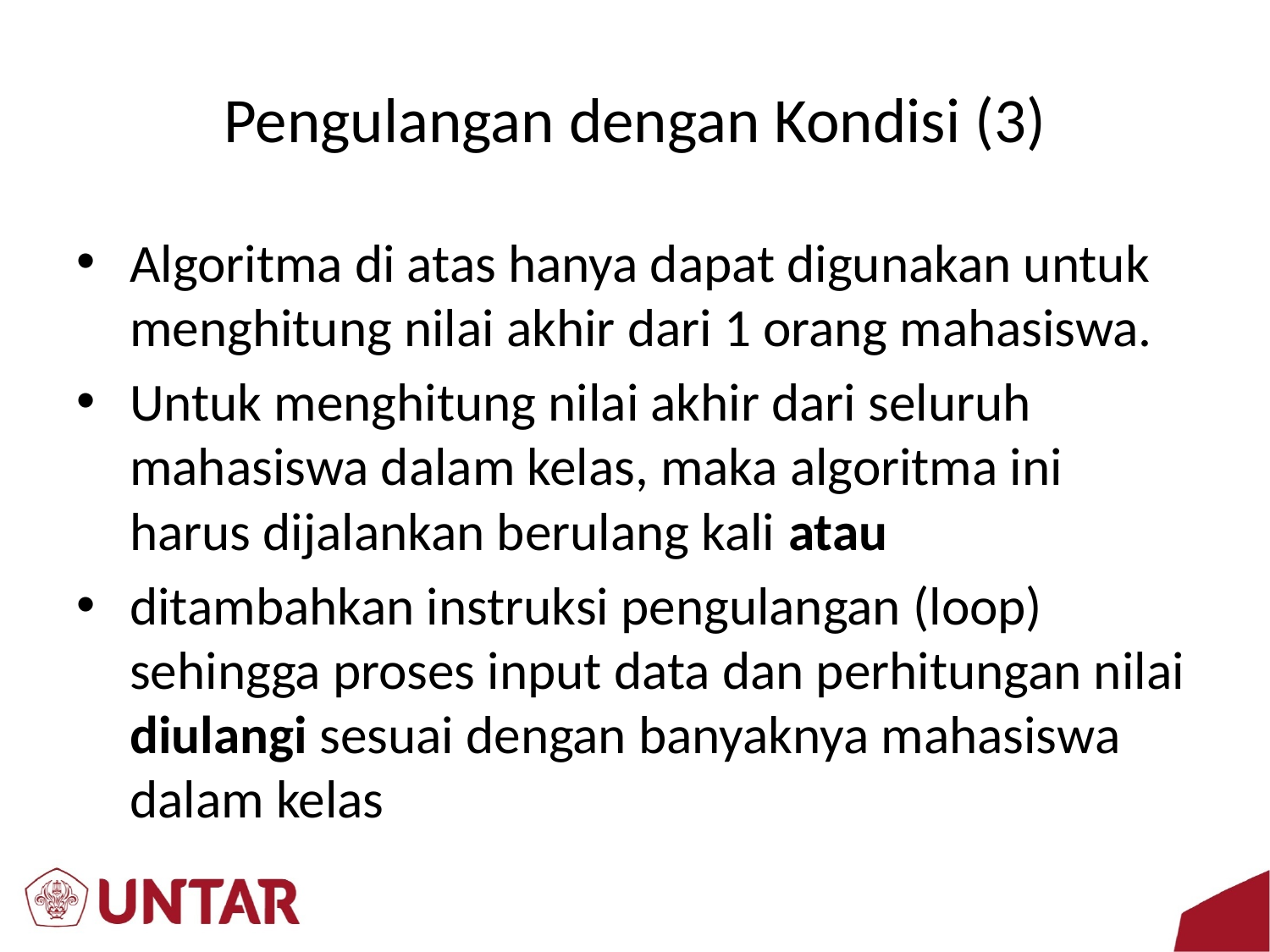

# Pengulangan dengan Kondisi (3)
Algoritma di atas hanya dapat digunakan untuk menghitung nilai akhir dari 1 orang mahasiswa.
Untuk menghitung nilai akhir dari seluruh mahasiswa dalam kelas, maka algoritma ini harus dijalankan berulang kali atau
ditambahkan instruksi pengulangan (loop) sehingga proses input data dan perhitungan nilai diulangi sesuai dengan banyaknya mahasiswa dalam kelas